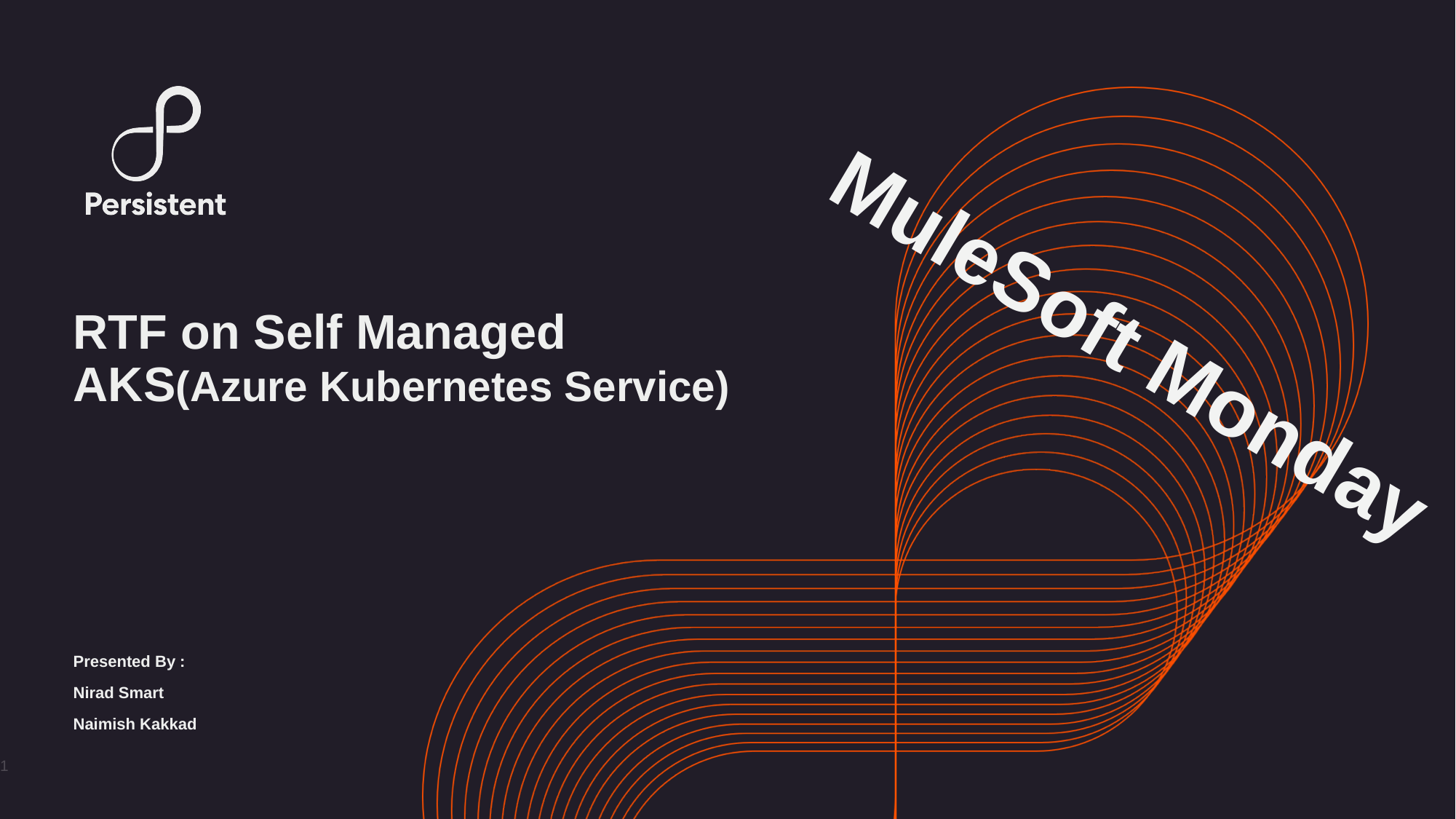

# RTF on Self Managed AKS(Azure Kubernetes Service)
MuleSoft Monday
Presented By :
Nirad Smart
Naimish Kakkad
1